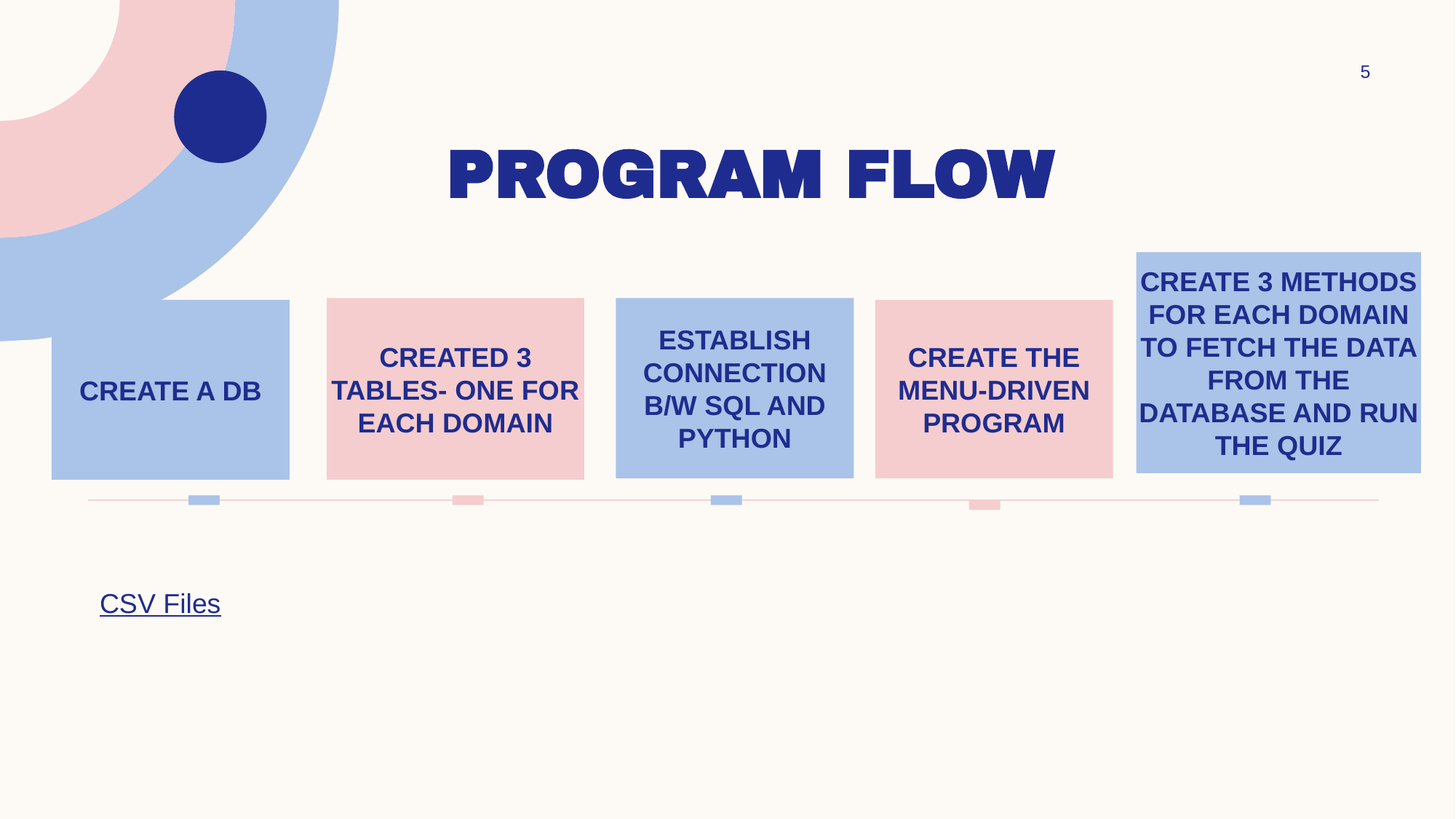

5
# PROGRAM FLOW
Create 3 methods for each domain to fetch the data from the database AND RUN THE QUIZ
Created 3 tables- ONE FOR EACH DOMAIN
Establish connection b/w SQL AND PYTHON
Create a DB
Create the menu-driven program

CSV Files